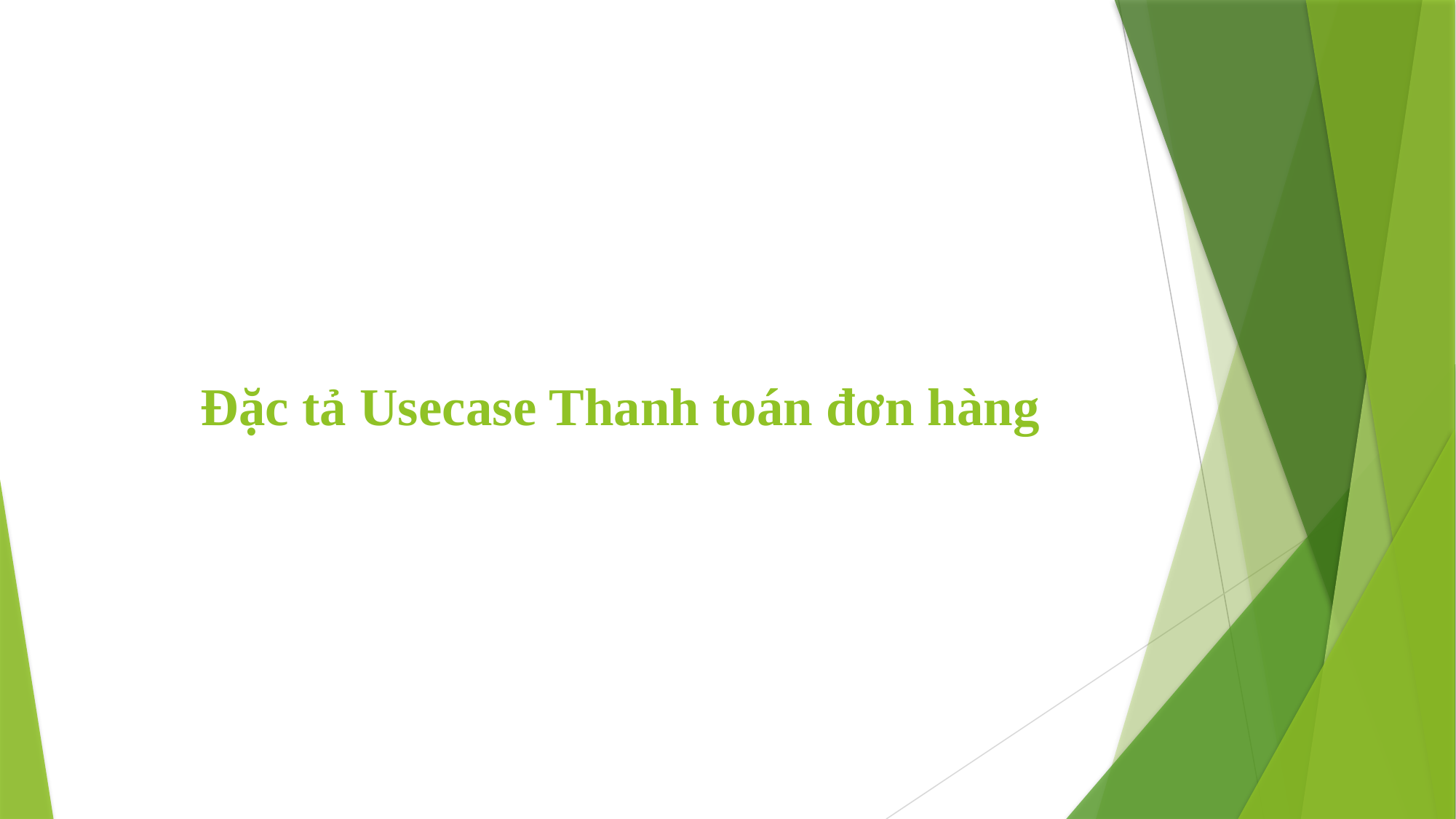

# Đặc tả Usecase Thanh toán đơn hàng